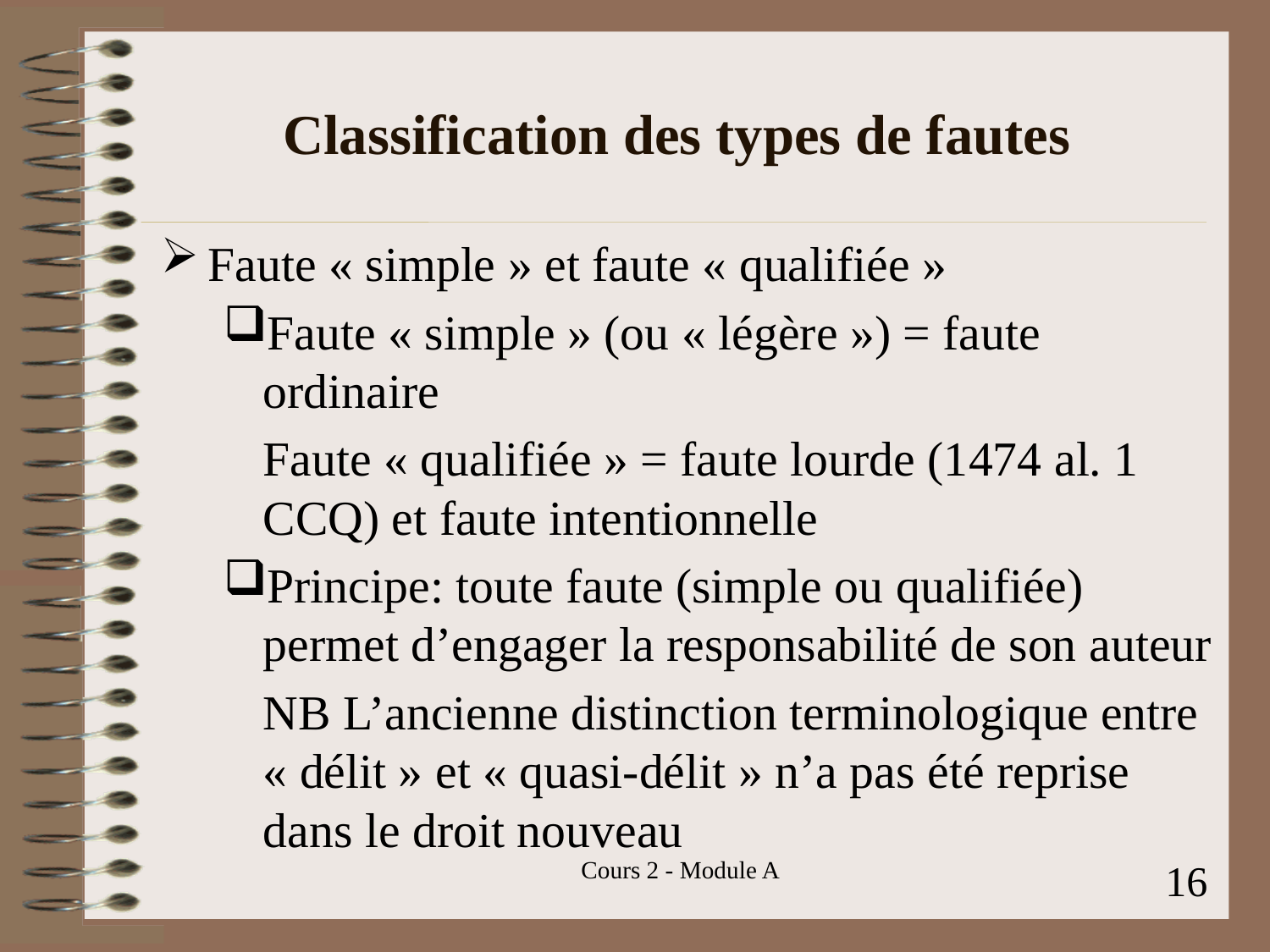

# Classification des types de fautes
Faute « simple » et faute « qualifiée »
Faute « simple » (ou « légère ») = faute ordinaire
	Faute « qualifiée » = faute lourde (1474 al. 1 CCQ) et faute intentionnelle
Principe: toute faute (simple ou qualifiée) permet d’engager la responsabilité de son auteur
	NB L’ancienne distinction terminologique entre « délit » et « quasi-délit » n’a pas été reprise dans le droit nouveau
Cours 2 - Module A
16